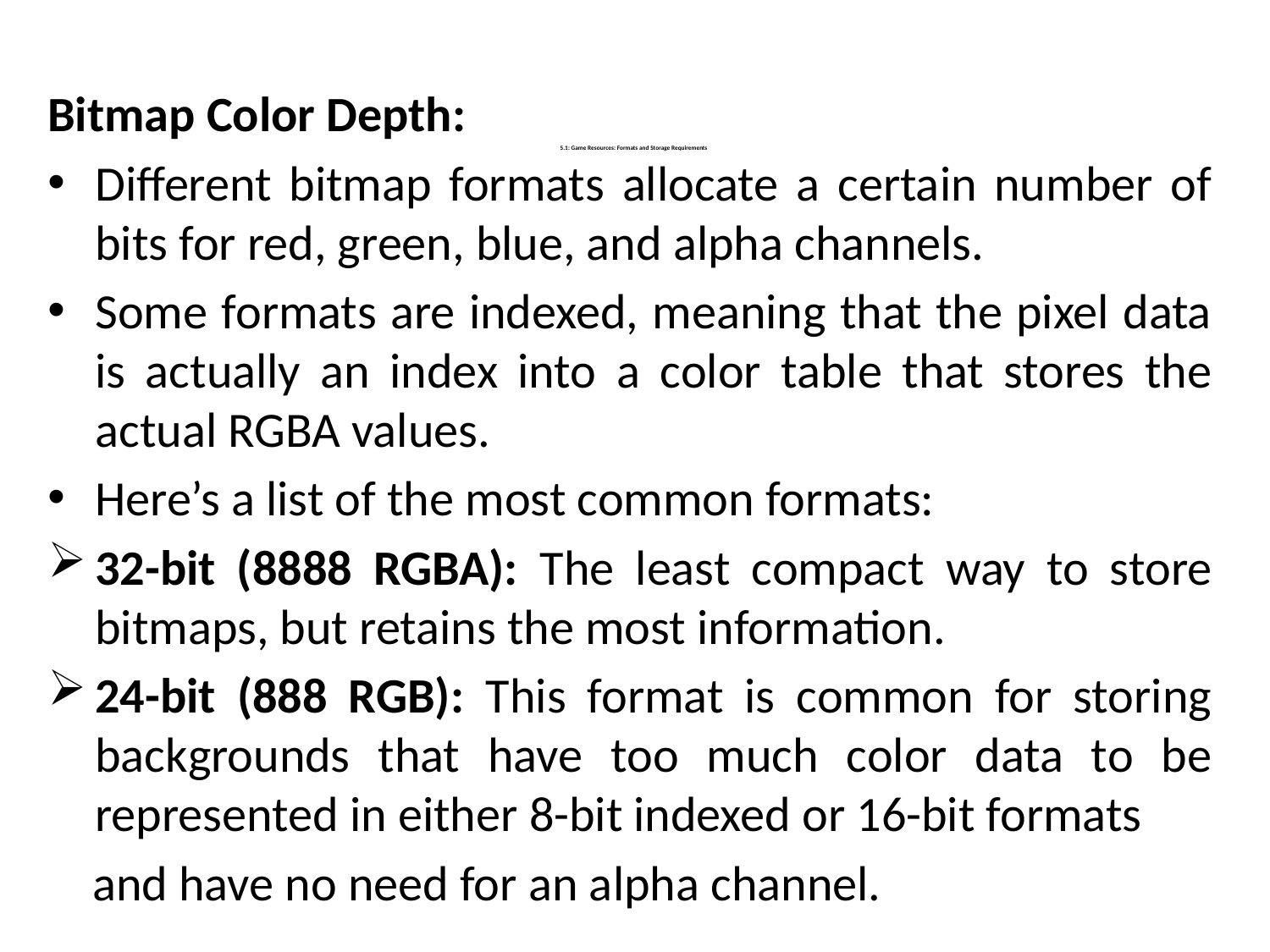

Bitmap Color Depth:
Different bitmap formats allocate a certain number of bits for red, green, blue, and alpha channels.
Some formats are indexed, meaning that the pixel data is actually an index into a color table that stores the actual RGBA values.
Here’s a list of the most common formats:
32-bit (8888 RGBA): The least compact way to store bitmaps, but retains the most information.
24-bit (888 RGB): This format is common for storing backgrounds that have too much color data to be represented in either 8-bit indexed or 16-bit formats
    and have no need for an alpha channel.
# 5.1: Game Resources: Formats and Storage Requirements